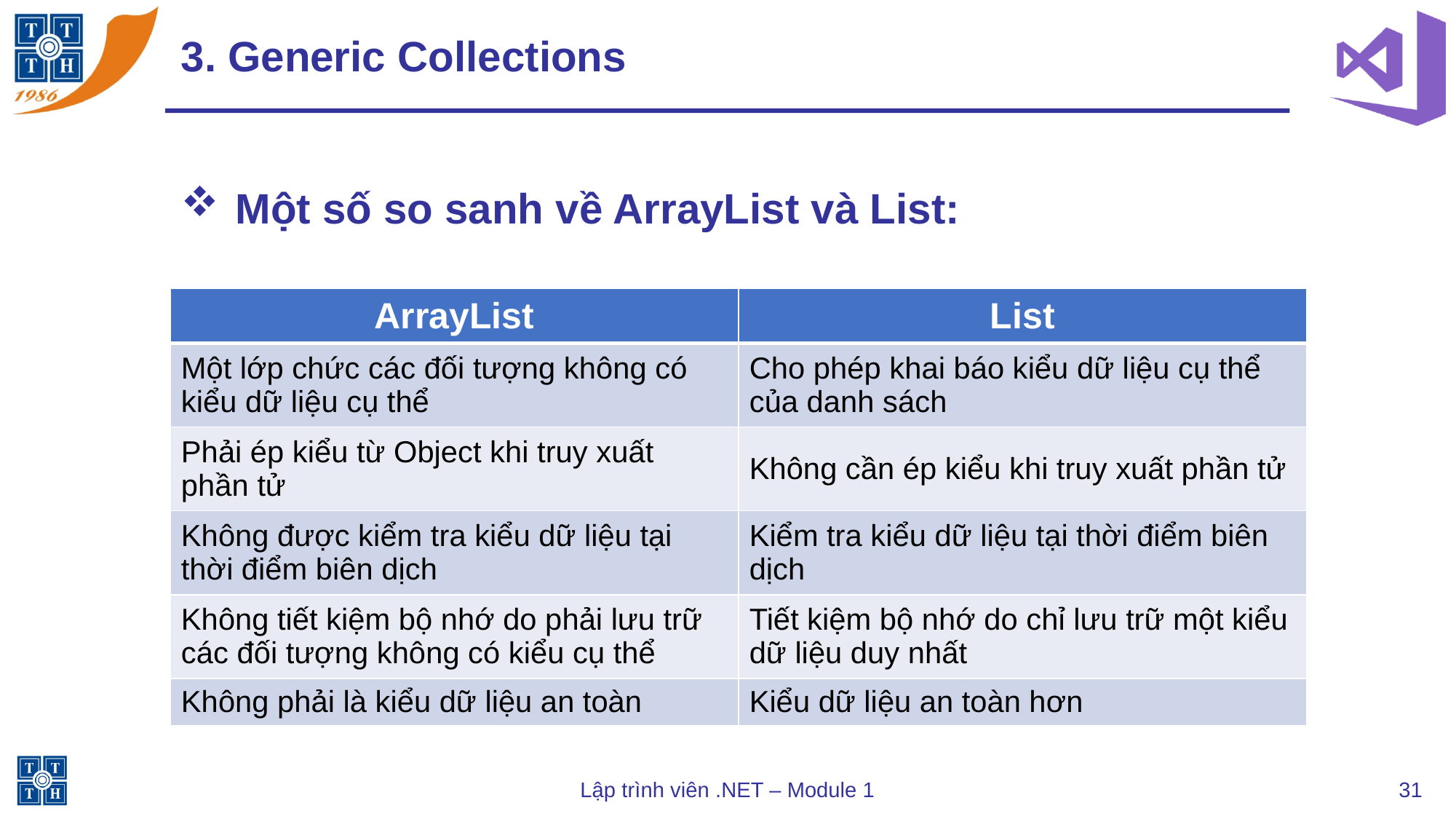

# 3. Generic Collections
Một số so sanh về ArrayList và List:
| ArrayList | List |
| --- | --- |
| Một lớp chức các đối tượng không có kiểu dữ liệu cụ thể | Cho phép khai báo kiểu dữ liệu cụ thể của danh sách |
| Phải ép kiểu từ Object khi truy xuất phần tử | Không cần ép kiểu khi truy xuất phần tử |
| Không được kiểm tra kiểu dữ liệu tại thời điểm biên dịch | Kiểm tra kiểu dữ liệu tại thời điểm biên dịch |
| Không tiết kiệm bộ nhớ do phải lưu trữ các đối tượng không có kiểu cụ thể | Tiết kiệm bộ nhớ do chỉ lưu trữ một kiểu dữ liệu duy nhất |
| Không phải là kiểu dữ liệu an toàn | Kiểu dữ liệu an toàn hơn |